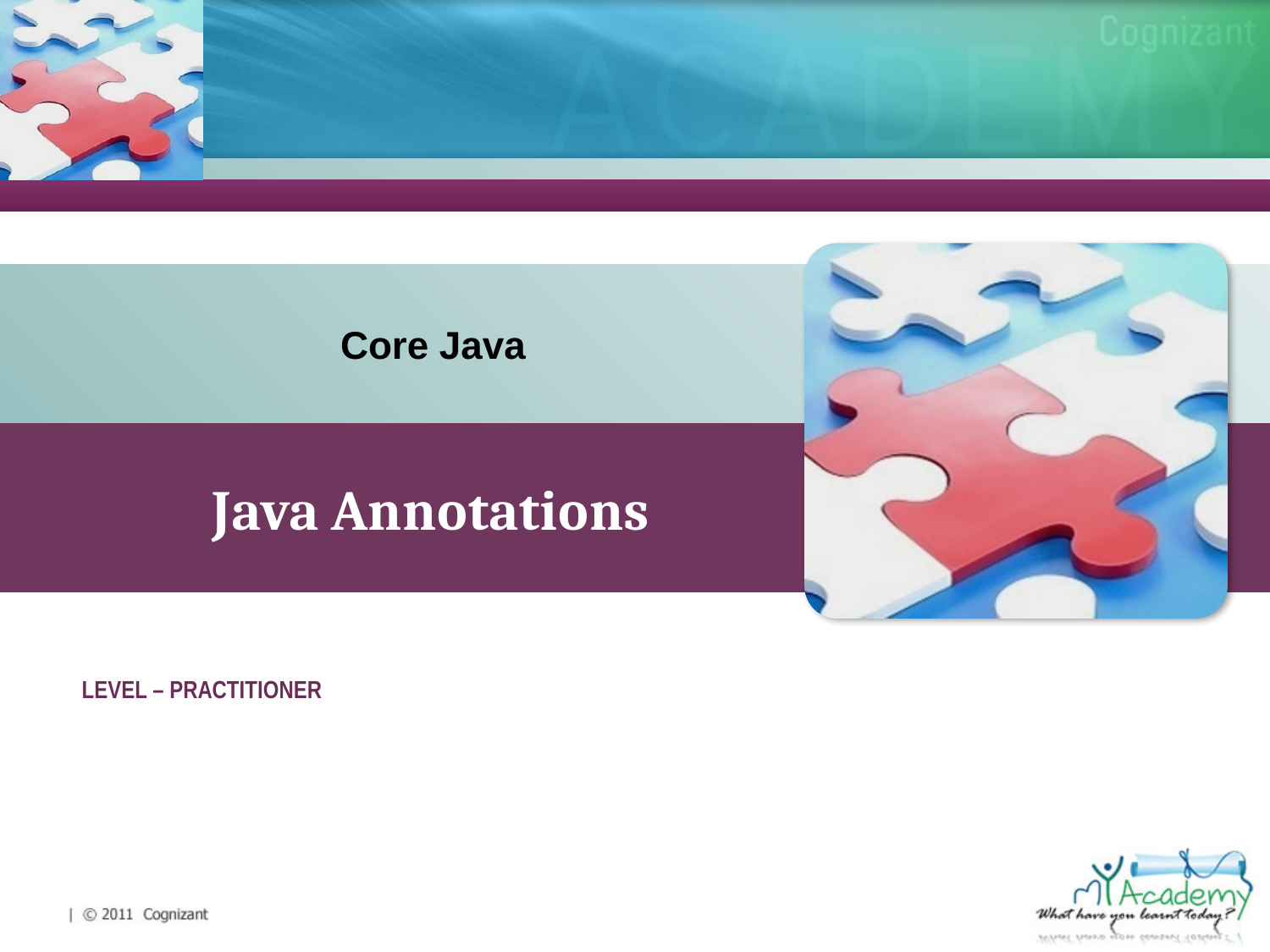

Core Java
Java Annotations
LEVEL – PRACTITIONER